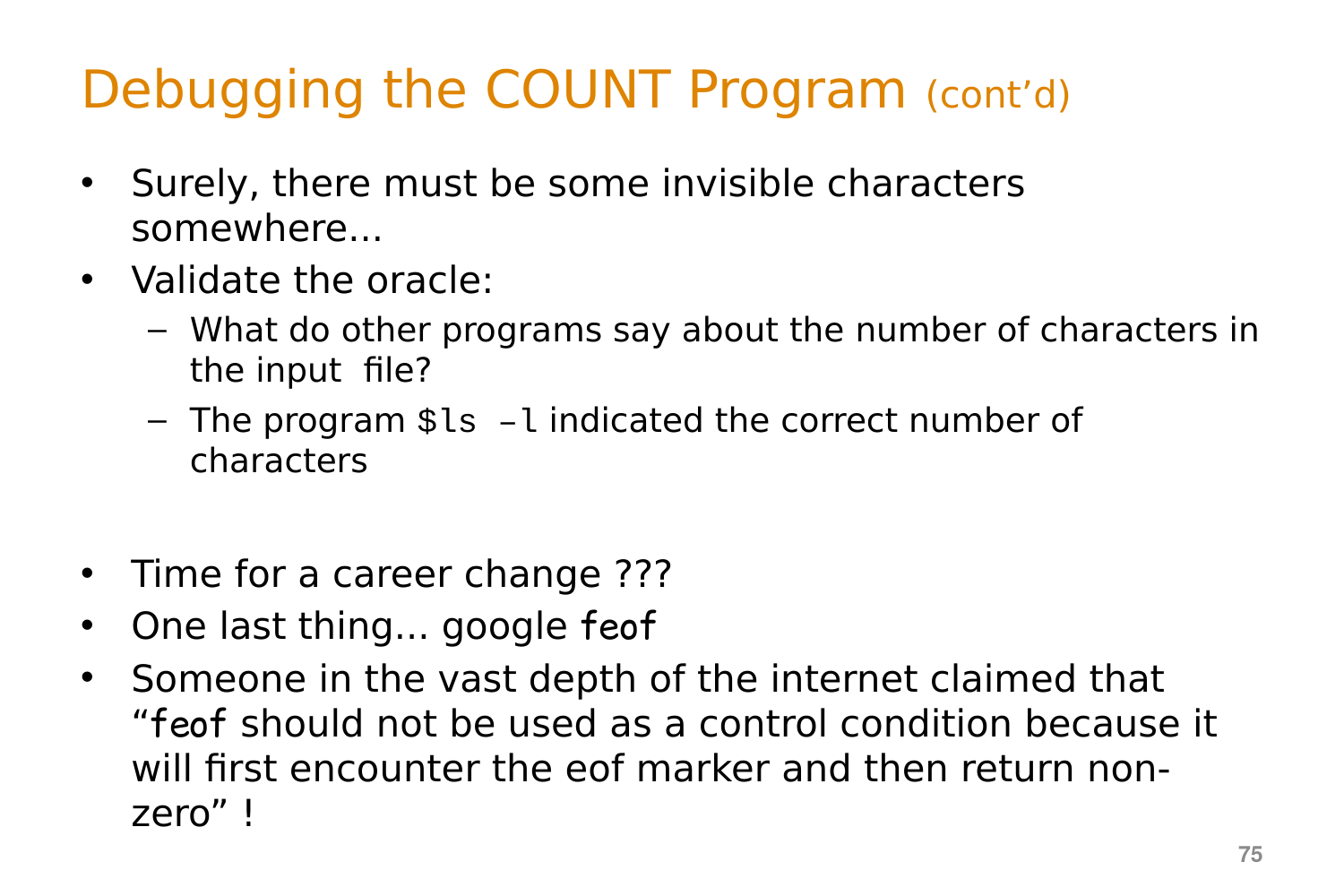

# Debugging the COUNT Program (cont’d)
Surely, there must be some invisible characters somewhere...
Validate the oracle:
What do other programs say about the number of characters in the input  file?
The program $ls –l indicated the correct number of characters
Time for a career change ???
One last thing... google feof
Someone in the vast depth of the internet claimed that “feof should not be used as a control condition because it will first encounter the eof marker and then return non-zero” !
75